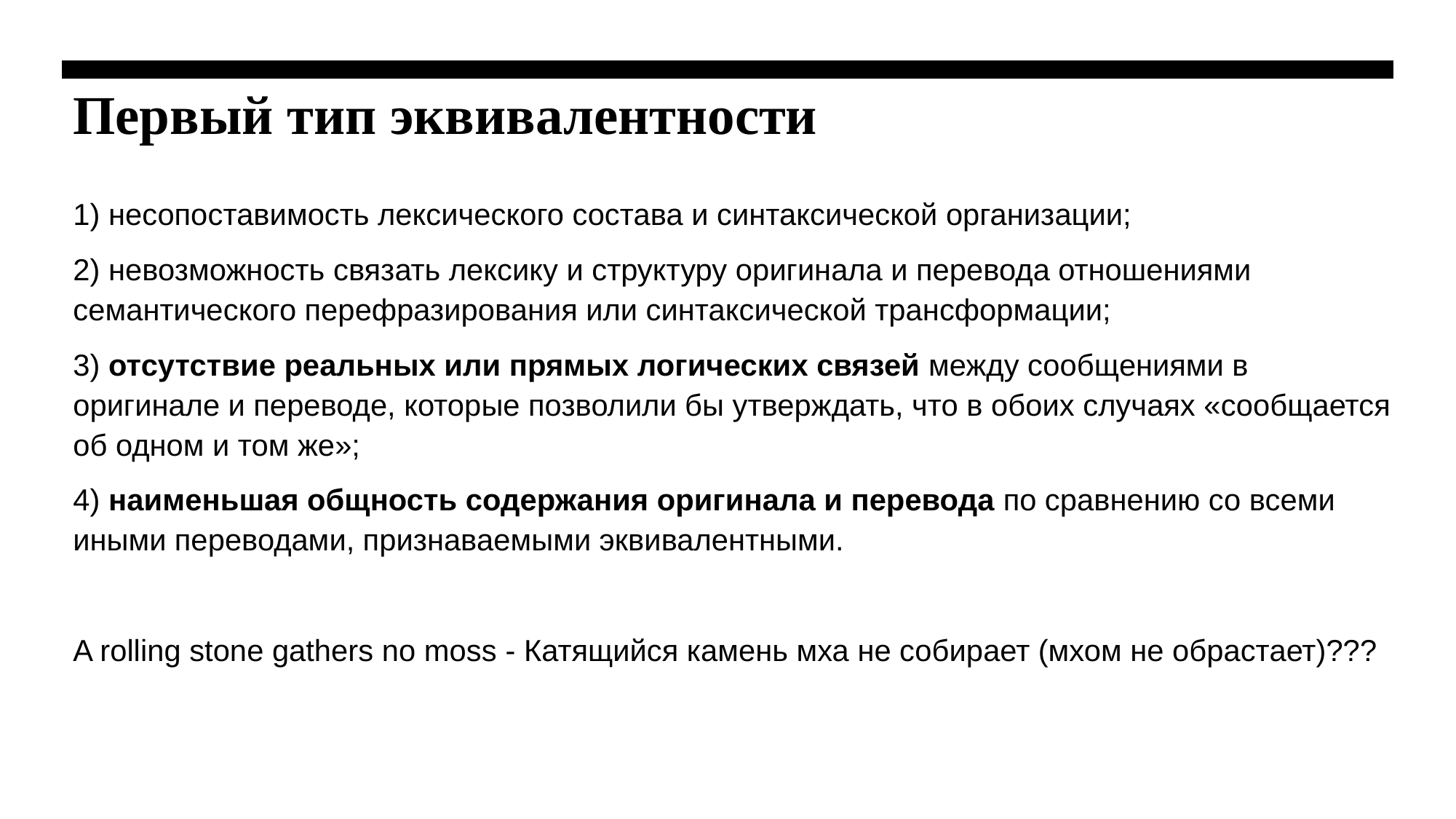

# Первый тип эквивалентности
1) несопоставимость лексического состава и синтаксической организации;
2) невозможность связать лексику и структуру оригинала и перевода отношениями семантического перефразирования или синтаксической трансформации;
3) отсутствие реальных или прямых логических связей между сообщениями в оригинале и переводе, которые позволили бы утверждать, что в обоих случаях «сообщается об одном и том же»;
4) наименьшая общность содержания оригинала и перевода по сравнению со всеми иными переводами, признаваемыми эквивалентными.

A rolling stone gathers no moss - Катящийся камень мха не собирает (мхом не обрастает)???